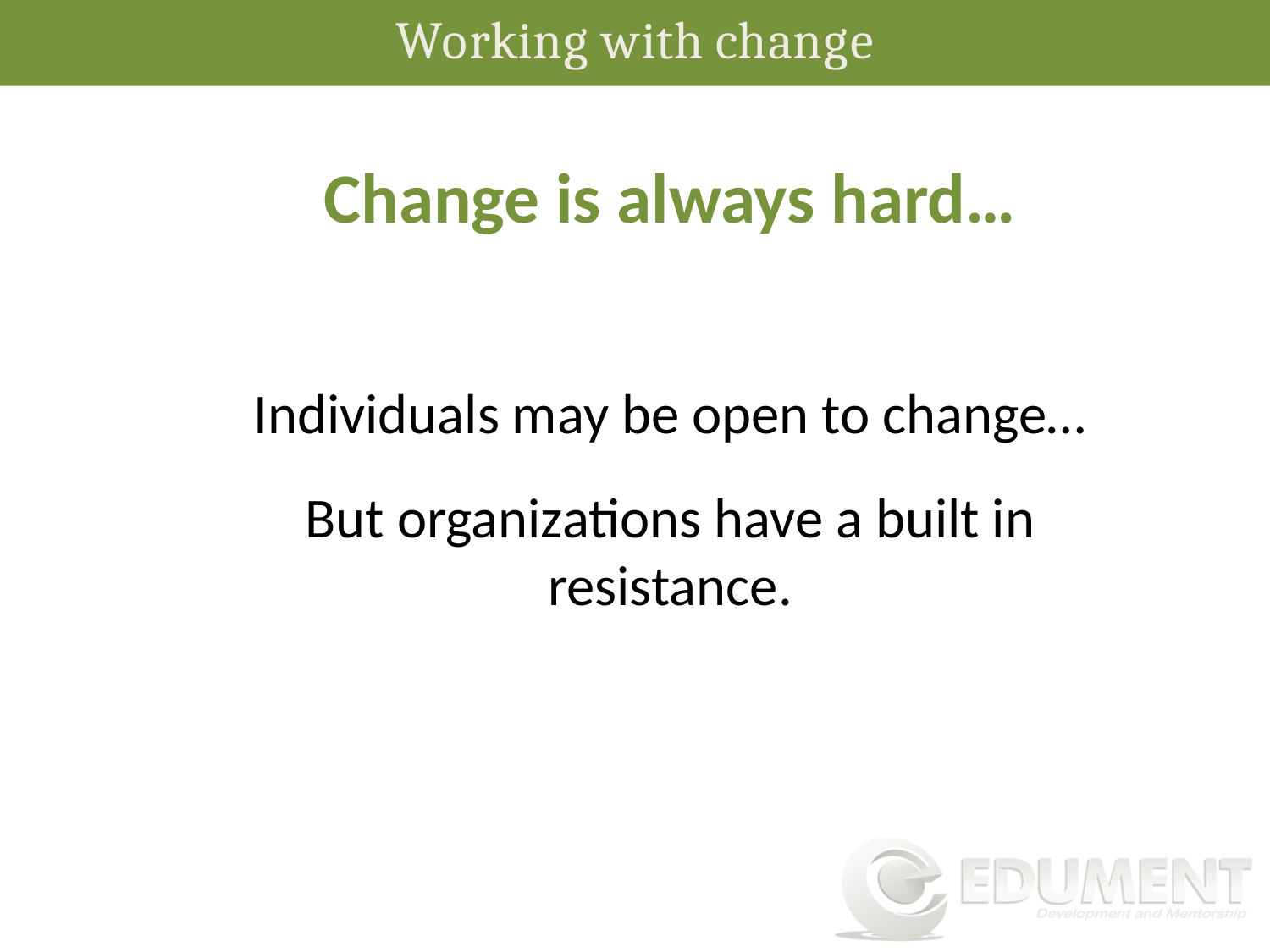

Working with change
Change is always hard…

Individuals may be open to change…
But organizations have a built in resistance.